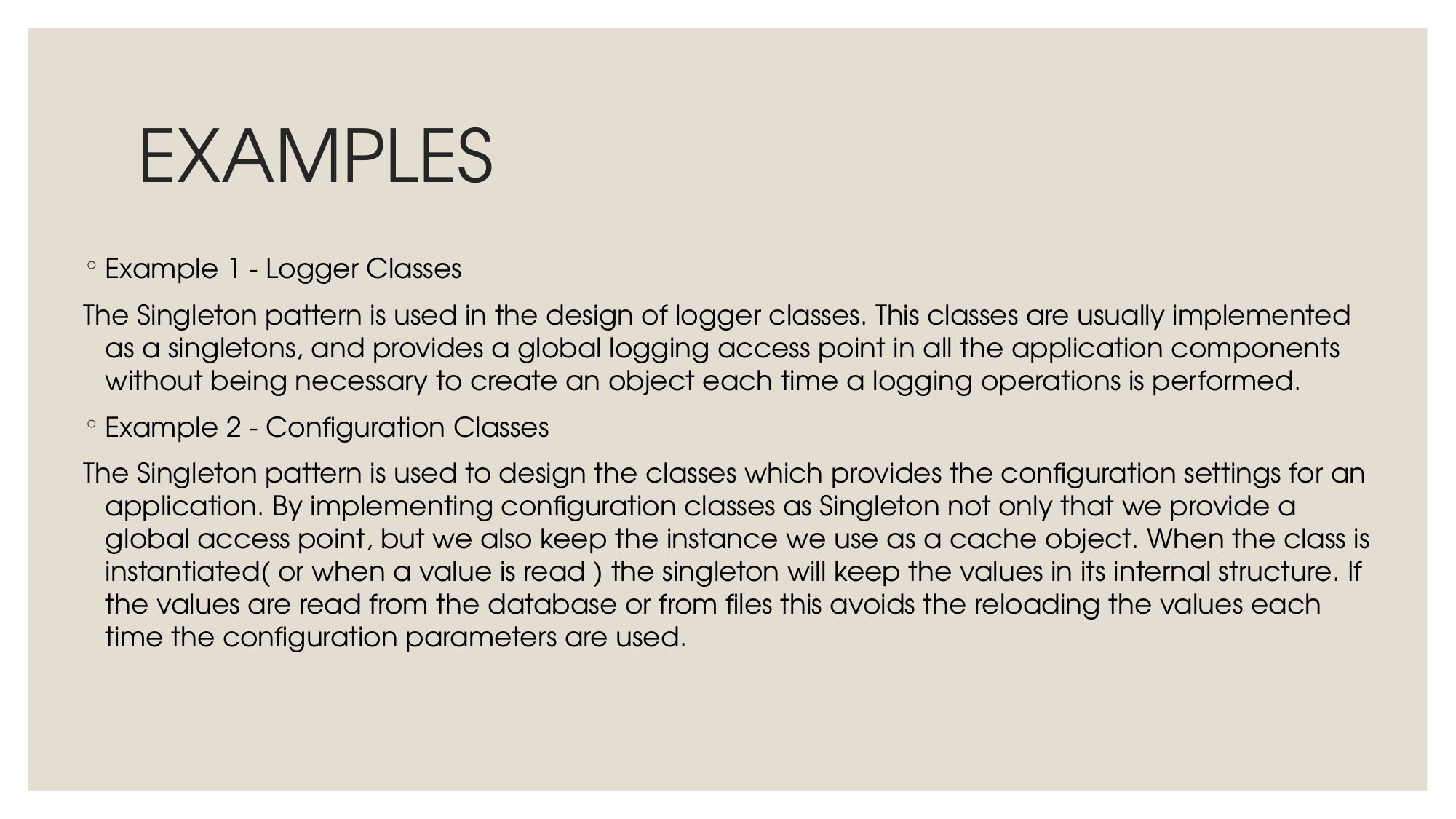

# EXAMPLES
Example 1 - Logger Classes
The Singleton pattern is used in the design of logger classes. This classes are usually implemented as a singletons, and provides a global logging access point in all the application components without being necessary to create an object each time a logging operations is performed.
Example 2 - Configuration Classes
The Singleton pattern is used to design the classes which provides the configuration settings for an application. By implementing configuration classes as Singleton not only that we provide a global access point, but we also keep the instance we use as a cache object. When the class is instantiated( or when a value is read ) the singleton will keep the values in its internal structure. If the values are read from the database or from files this avoids the reloading the values each time the configuration parameters are used.